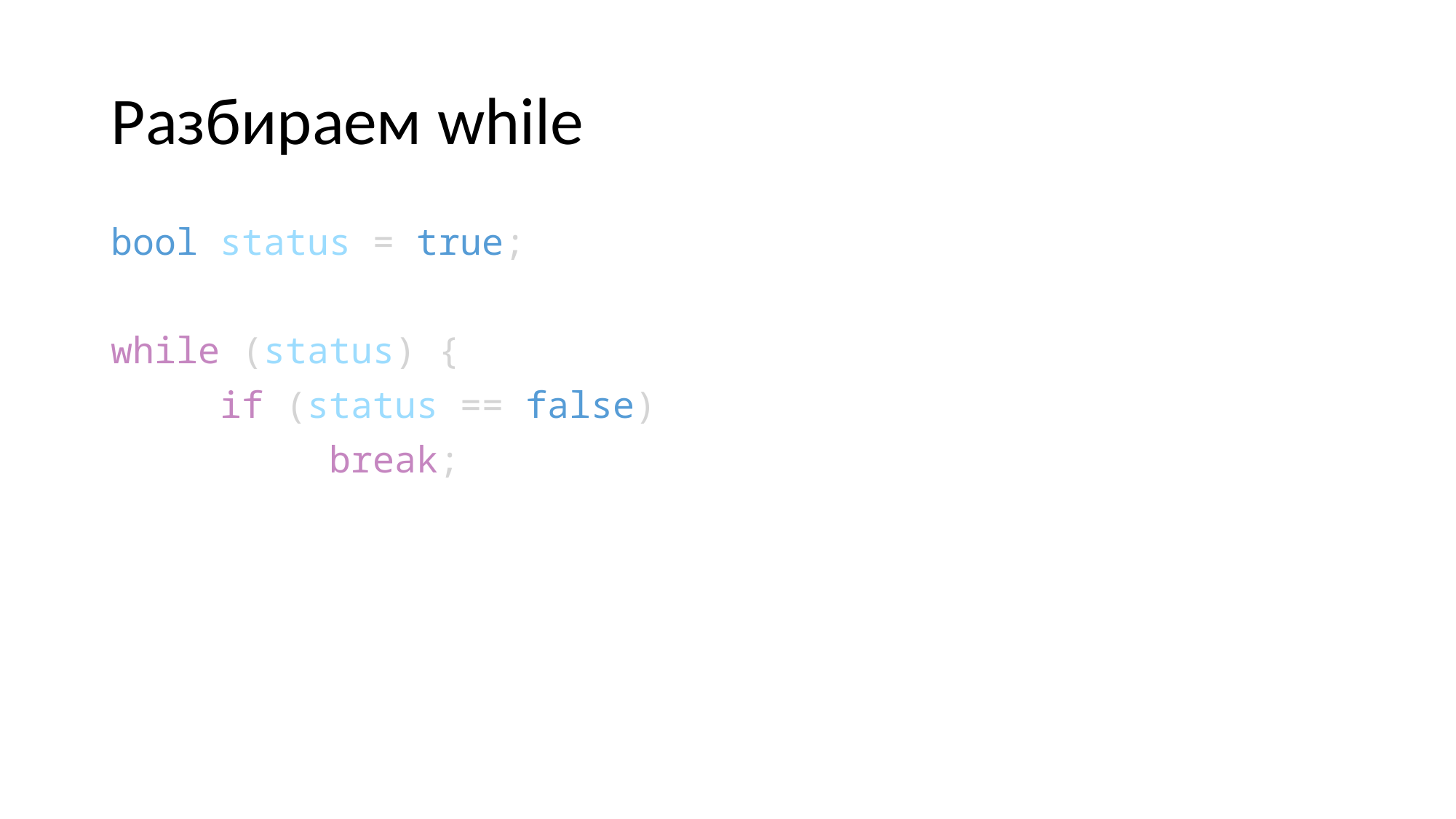

# Разбираем while
bool status = true;

while (status) {
	if (status == false)
		break;